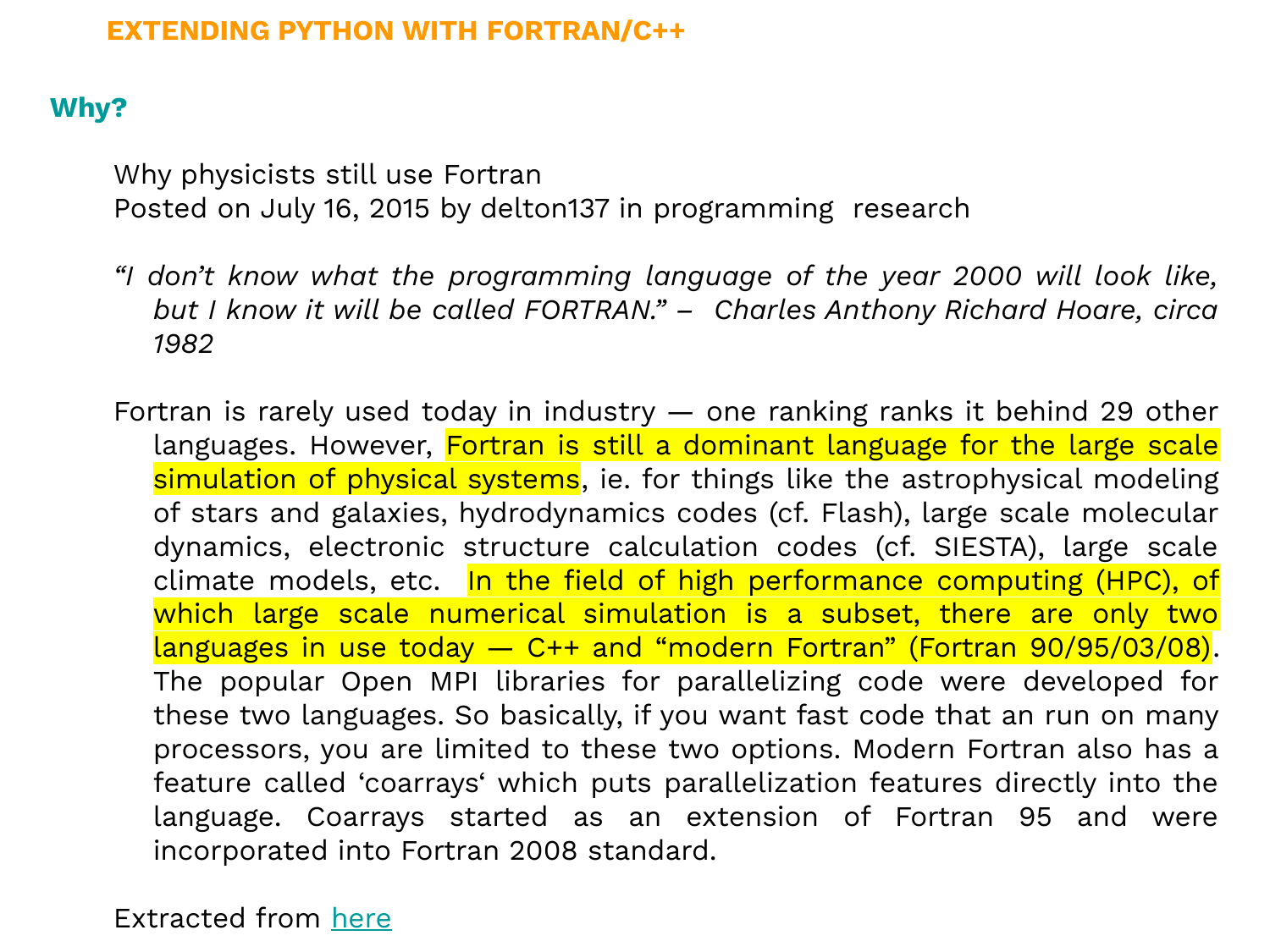

EXTENDING PYTHON WITH FORTRAN/C++
Why?

Why physicists still use Fortran
Posted on July 16, 2015 by delton137 in programming  research

“I don’t know what the programming language of the year 2000 will look like, but I know it will be called FORTRAN.” –  Charles Anthony Richard Hoare, circa 1982

Fortran is rarely used today in industry — one ranking ranks it behind 29 other languages. However, Fortran is still a dominant language for the large scale simulation of physical systems, ie. for things like the astrophysical modeling of stars and galaxies, hydrodynamics codes (cf. Flash), large scale molecular dynamics, electronic structure calculation codes (cf. SIESTA), large scale climate models, etc.  In the field of high performance computing (HPC), of which large scale numerical simulation is a subset, there are only two languages in use today — C++ and “modern Fortran” (Fortran 90/95/03/08). The popular Open MPI libraries for parallelizing code were developed for these two languages. So basically, if you want fast code that an run on many processors, you are limited to these two options. Modern Fortran also has a feature called ‘coarrays‘ which puts parallelization features directly into the language. Coarrays started as an extension of Fortran 95 and were incorporated into Fortran 2008 standard.

Extracted from here